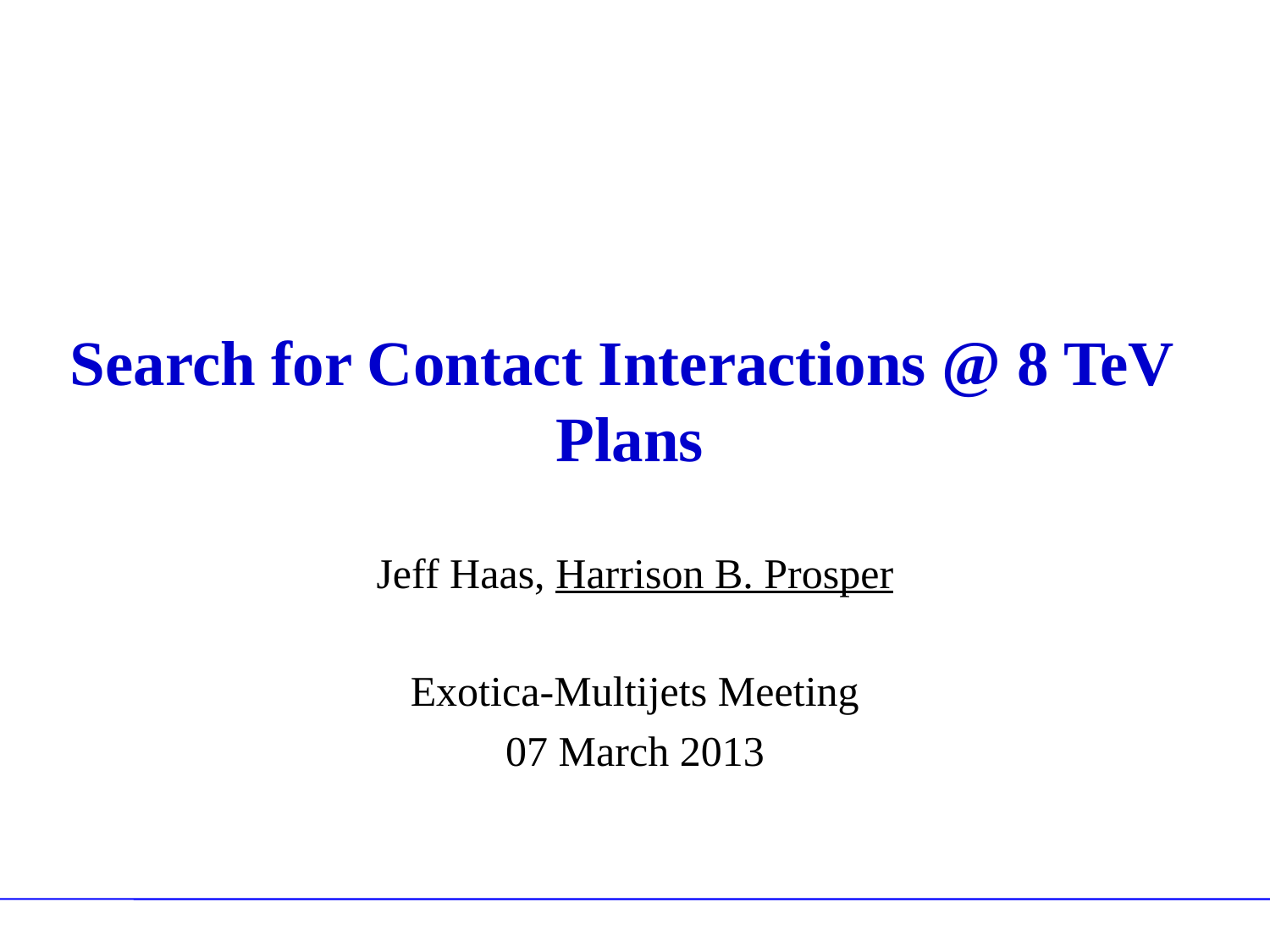

# Search for Contact Interactions @ 8 TeV Plans
Jeff Haas, Harrison B. Prosper

Exotica-Multijets Meeting
07 March 2013